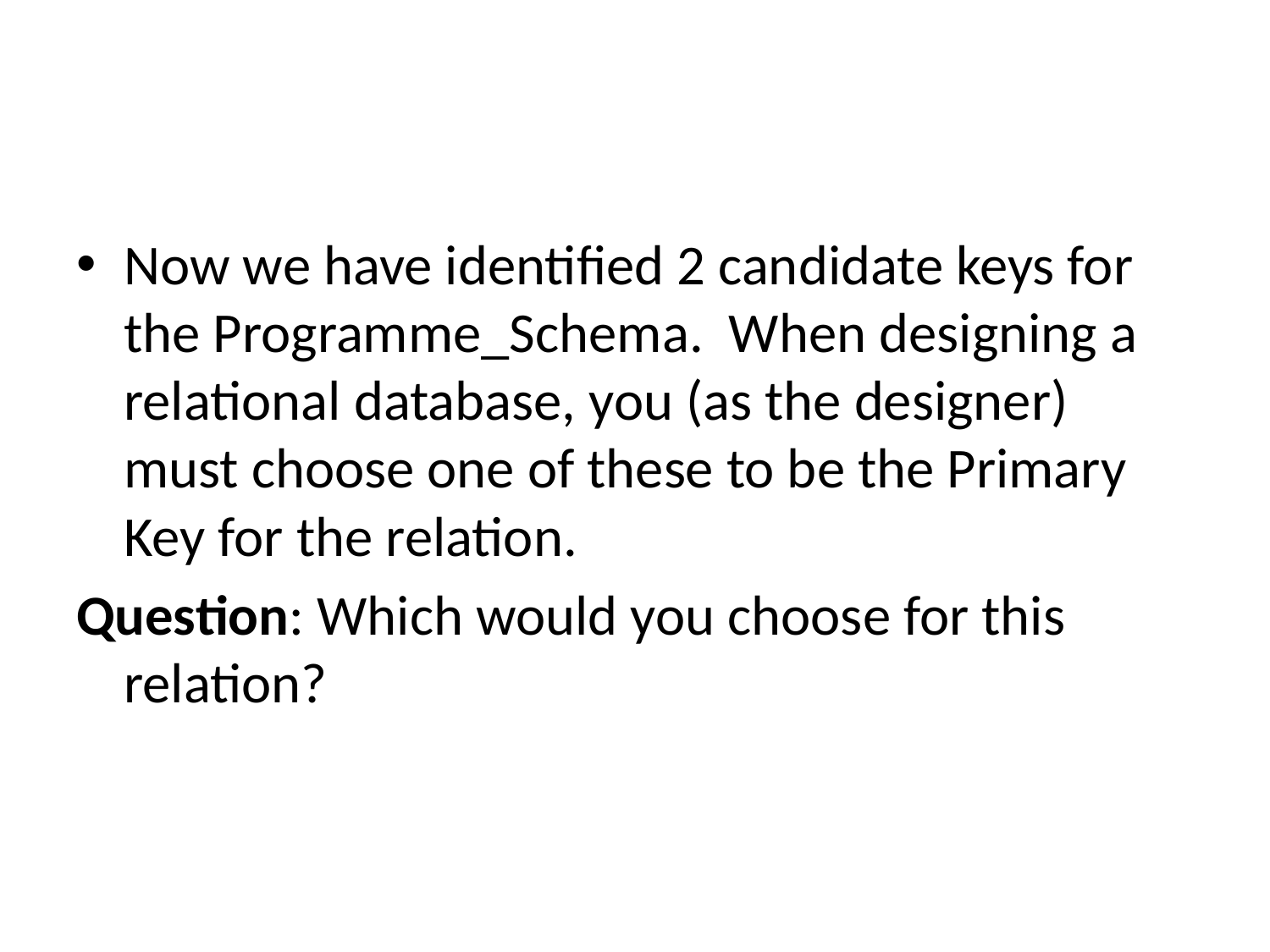

#
Now we have identified 2 candidate keys for the Programme_Schema.  When designing a relational database, you (as the designer) must choose one of these to be the Primary Key for the relation.
Question: Which would you choose for this relation?